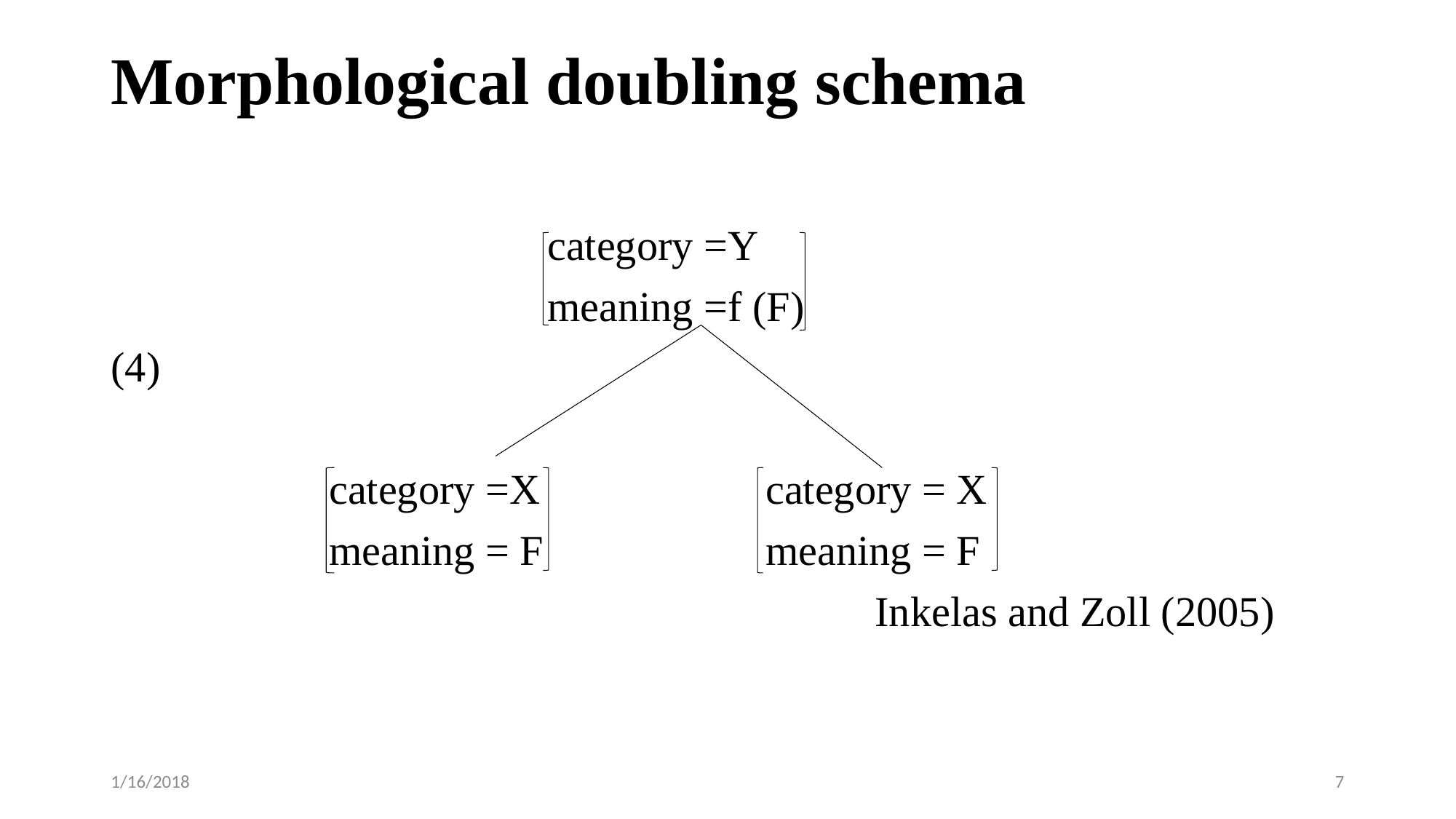

# Morphological doubling schema
category =Y
				meaning =f (F)
(4)

		category =X			category = X
		meaning = F			meaning = F
							Inkelas and Zoll (2005)

1/16/2018
7